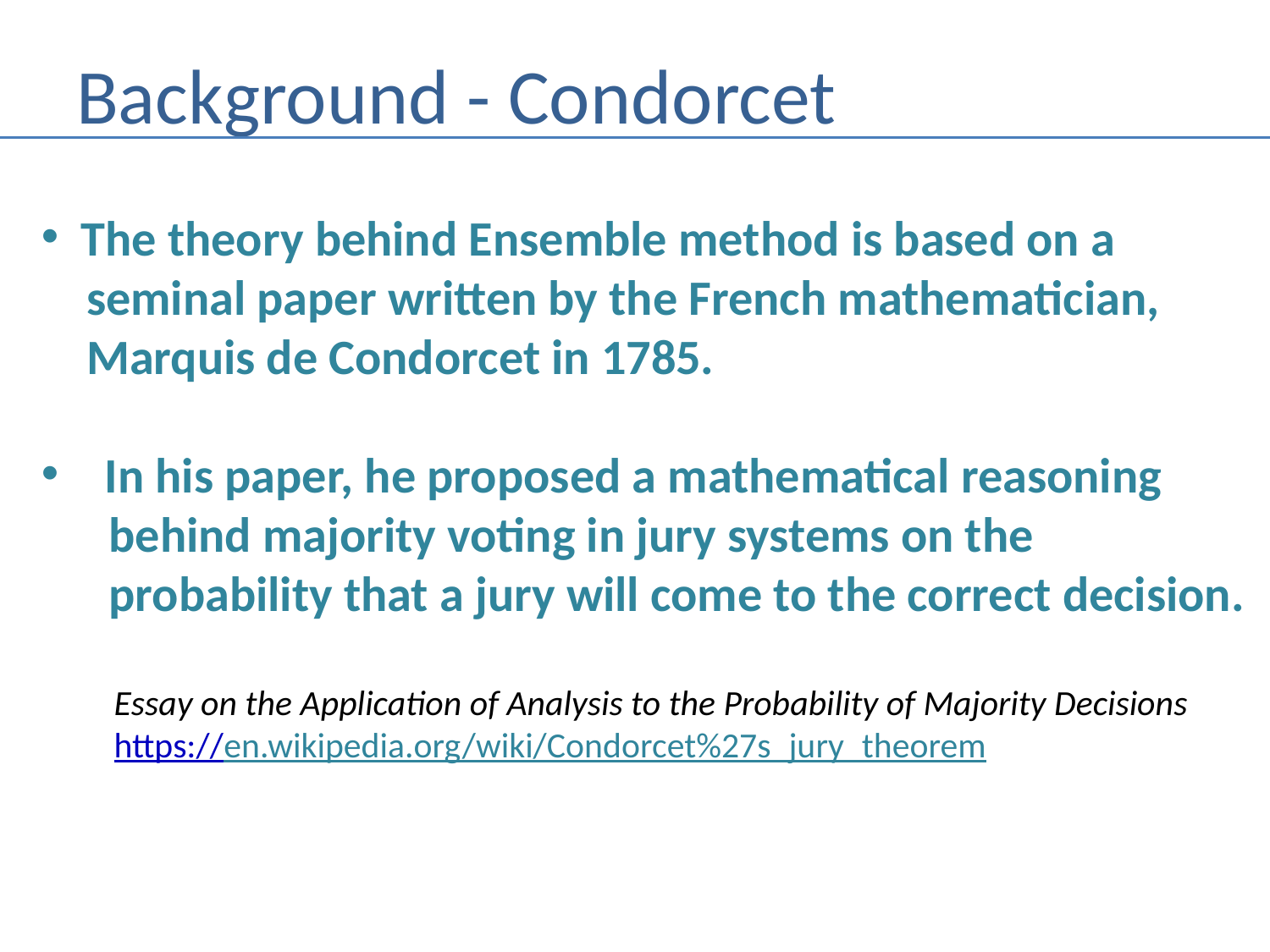

# Background - Condorcet
The theory behind Ensemble method is based on a
    seminal paper written by the French mathematician,
    Marquis de Condorcet in 1785.

In his paper, he proposed a mathematical reasoning
      behind majority voting in jury systems on the
      probability that a jury will come to the correct decision.

         Essay on the Application of Analysis to the Probability of Majority Decisions
         https://en.wikipedia.org/wiki/Condorcet%27s_jury_theorem